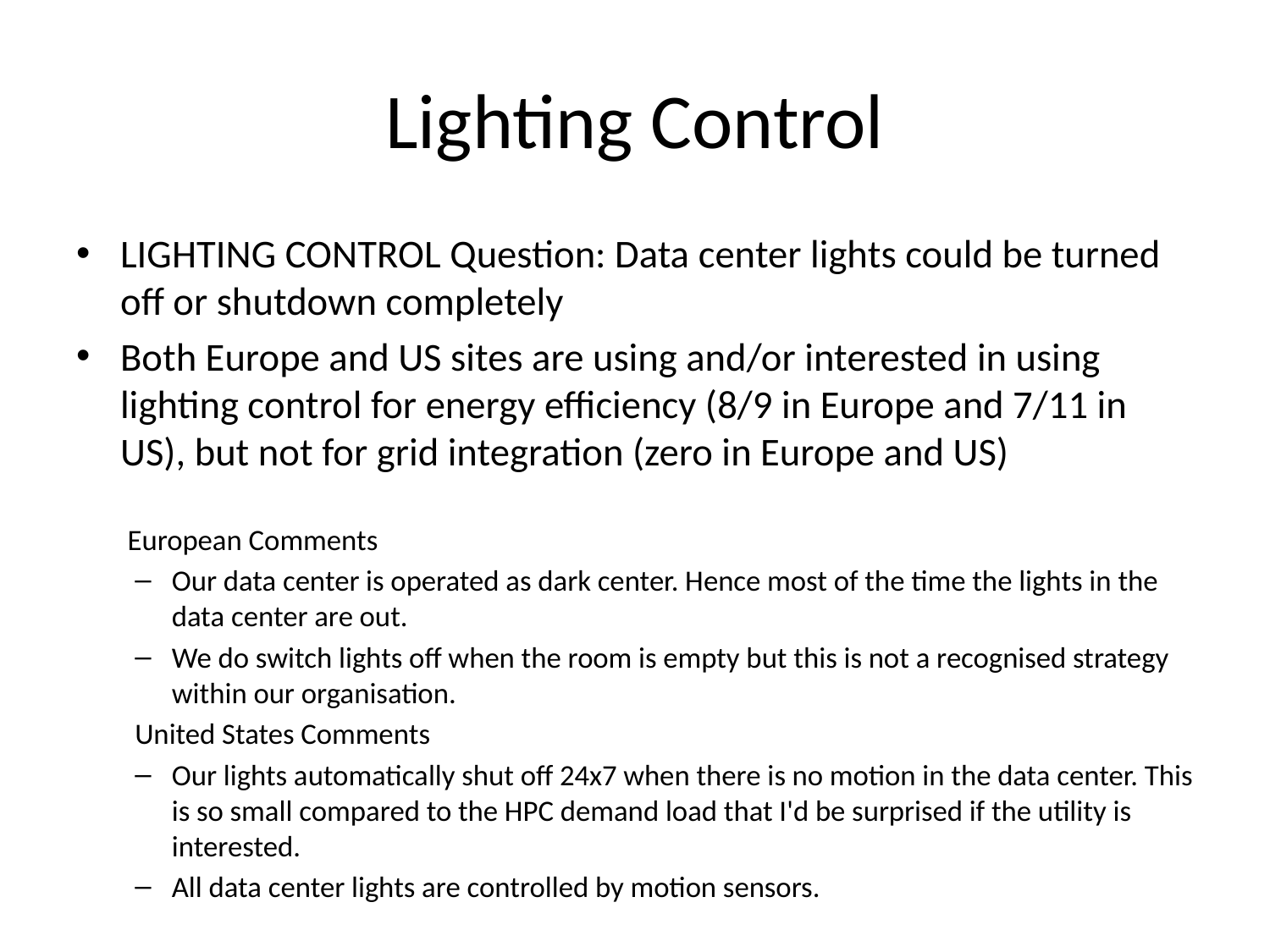

# Lighting Control
LIGHTING CONTROL Question: Data center lights could be turned off or shutdown completely
Both Europe and US sites are using and/or interested in using lighting control for energy efficiency (8/9 in Europe and 7/11 in US), but not for grid integration (zero in Europe and US)

European Comments
Our data center is operated as dark center. Hence most of the time the lights in the data center are out.
We do switch lights off when the room is empty but this is not a recognised strategy within our organisation.
United States Comments
Our lights automatically shut off 24x7 when there is no motion in the data center. This is so small compared to the HPC demand load that I'd be surprised if the utility is interested.
All data center lights are controlled by motion sensors.